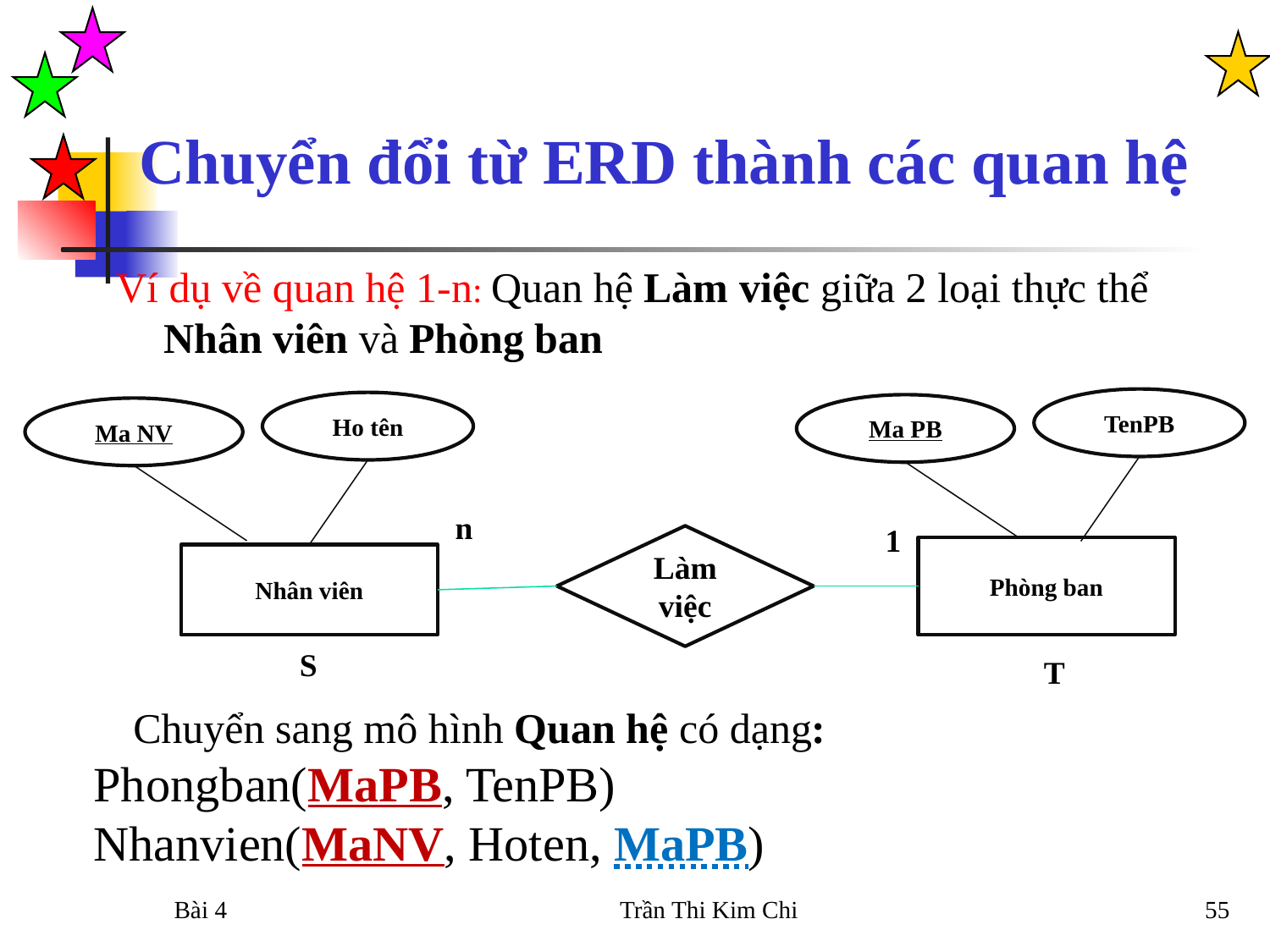

Chuyển đổi từ ERD thành các quan hệ
Ví dụ về quan hệ 1-n: Quan hệ Làm việc giữa 2 loại thực thể Nhân viên và Phòng ban

TenPB
Ho tên
Ma NV
Nhân viên
Ma PB
n
1
Làm việc
Phòng ban
S
T
Chuyển sang mô hình Quan hệ có dạng:
Phongban(MaPB, TenPB)
Nhanvien(MaNV, Hoten, MaPB)
Bài 4
Trần Thi Kim Chi
55